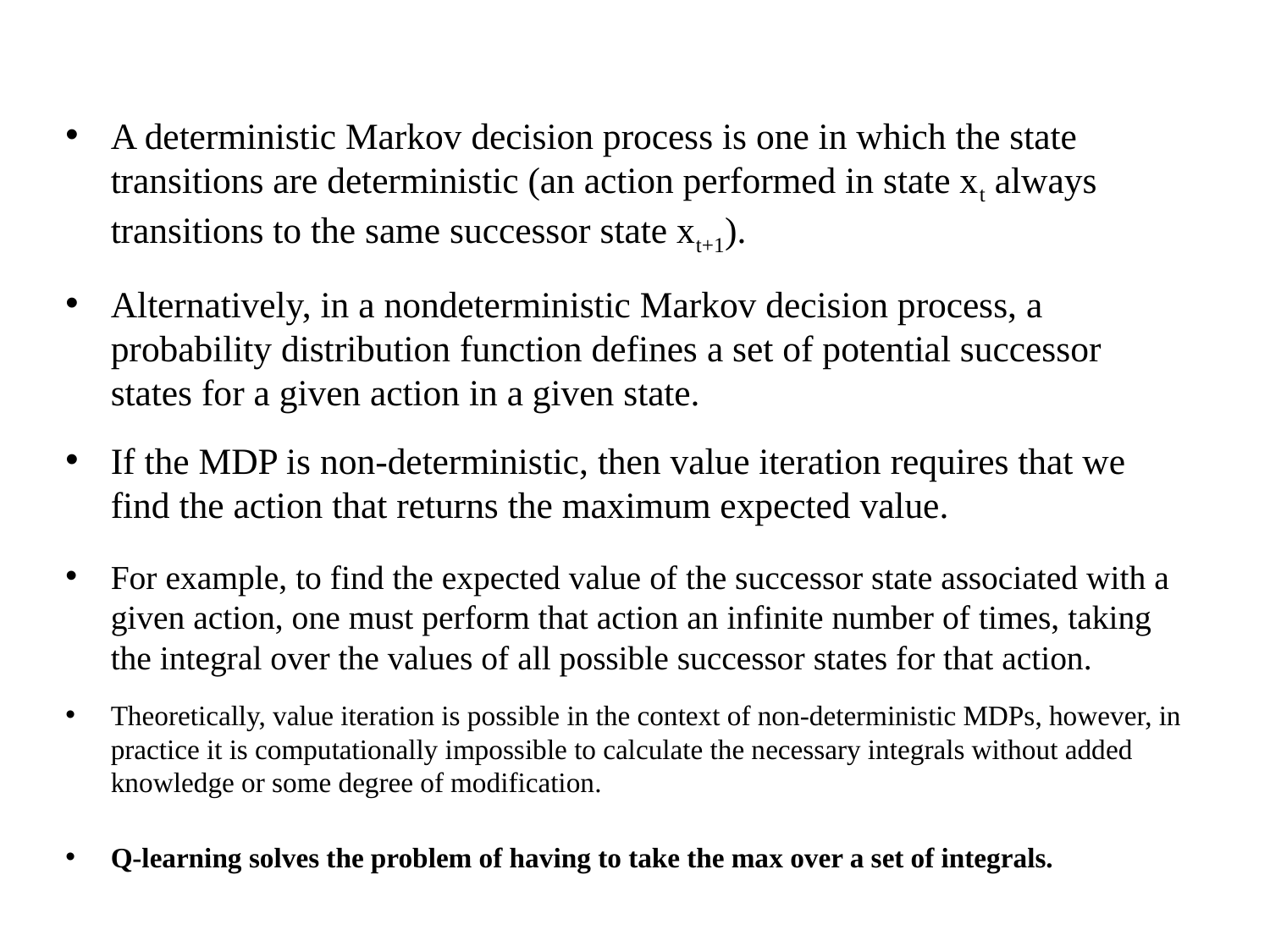

A deterministic Markov decision process is one in which the state transitions are deterministic (an action performed in state xt always transitions to the same successor state xt+1).

Alternatively, in a nondeterministic Markov decision process, a probability distribution function defines a set of potential successor states for a given action in a given state.

If the MDP is non-deterministic, then value iteration requires that we find the action that returns the maximum expected value.

For example, to find the expected value of the successor state associated with a given action, one must perform that action an infinite number of times, taking the integral over the values of all possible successor states for that action.

Theoretically, value iteration is possible in the context of non-deterministic MDPs, however, in practice it is computationally impossible to calculate the necessary integrals without added knowledge or some degree of modification.

Q-learning solves the problem of having to take the max over a set of integrals.